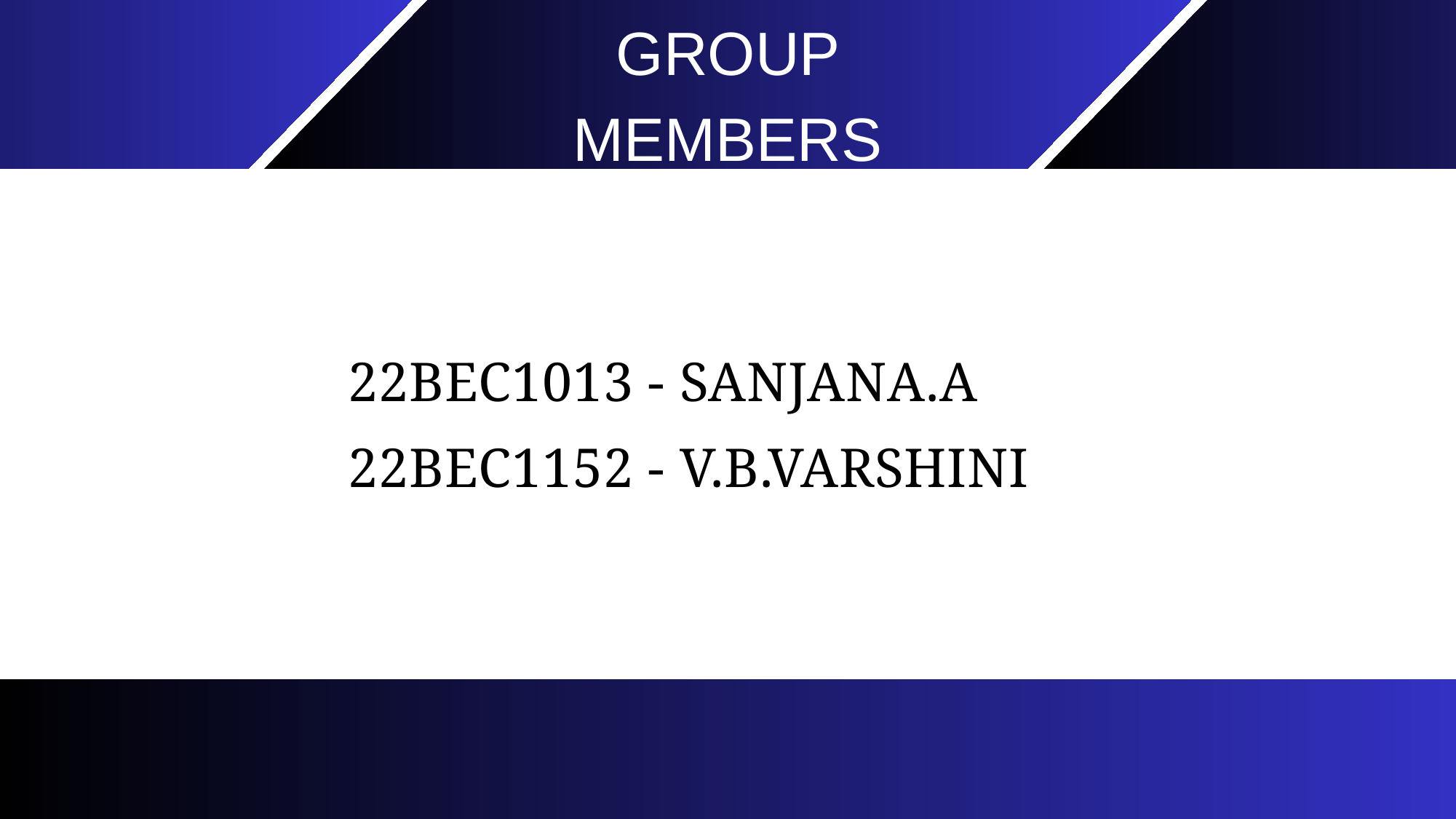

GROUP MEMBERS
22BEC1013 - SANJANA.A
22BEC1152 - V.B.VARSHINI